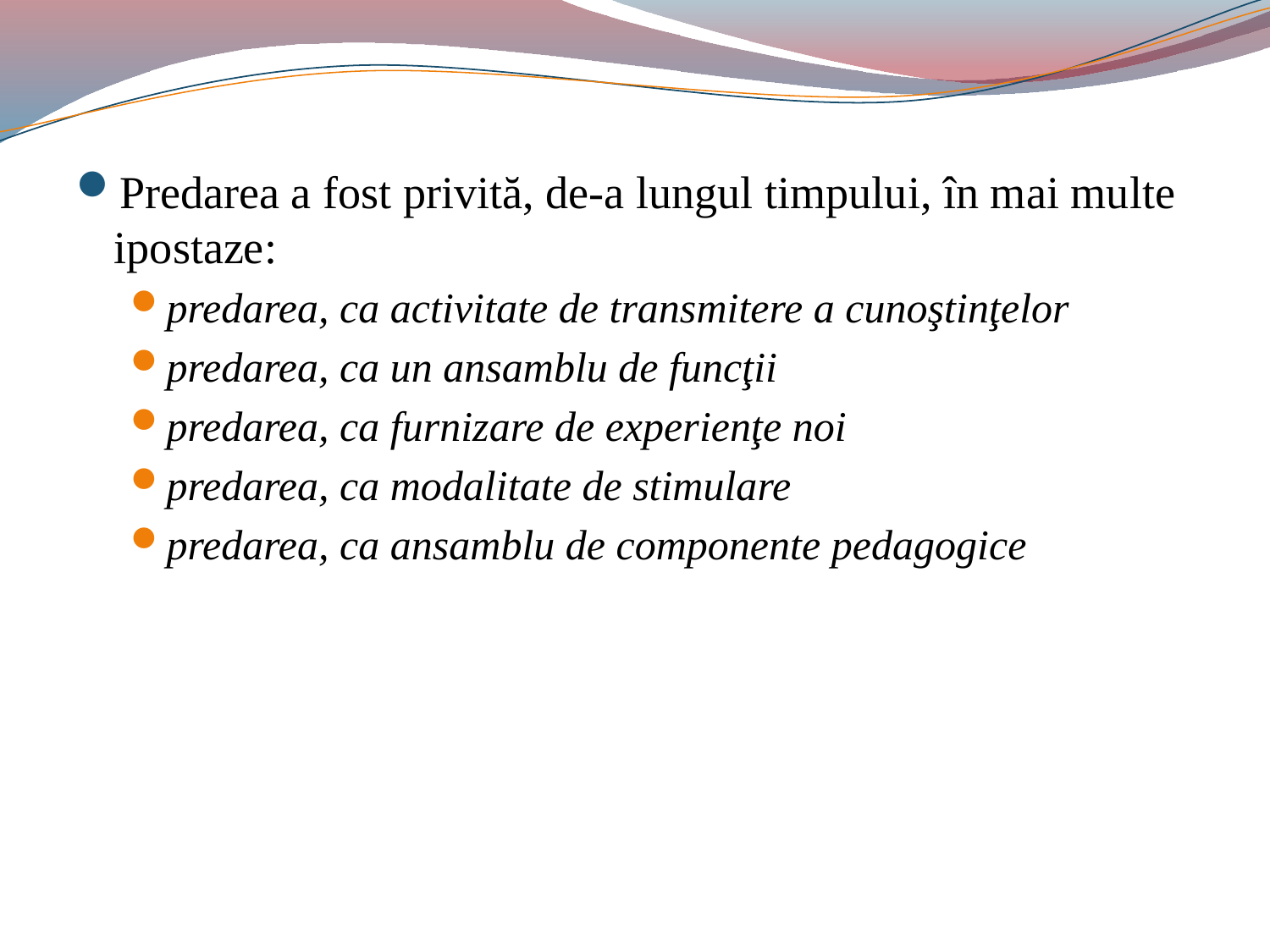

#
Predarea a fost privită, de-a lungul timpului, în mai multe ipostaze:
predarea, ca activitate de transmitere a cunoştinţelor
predarea, ca un ansamblu de funcţii
predarea, ca furnizare de experienţe noi
predarea, ca modalitate de stimulare
predarea, ca ansamblu de componente pedagogice